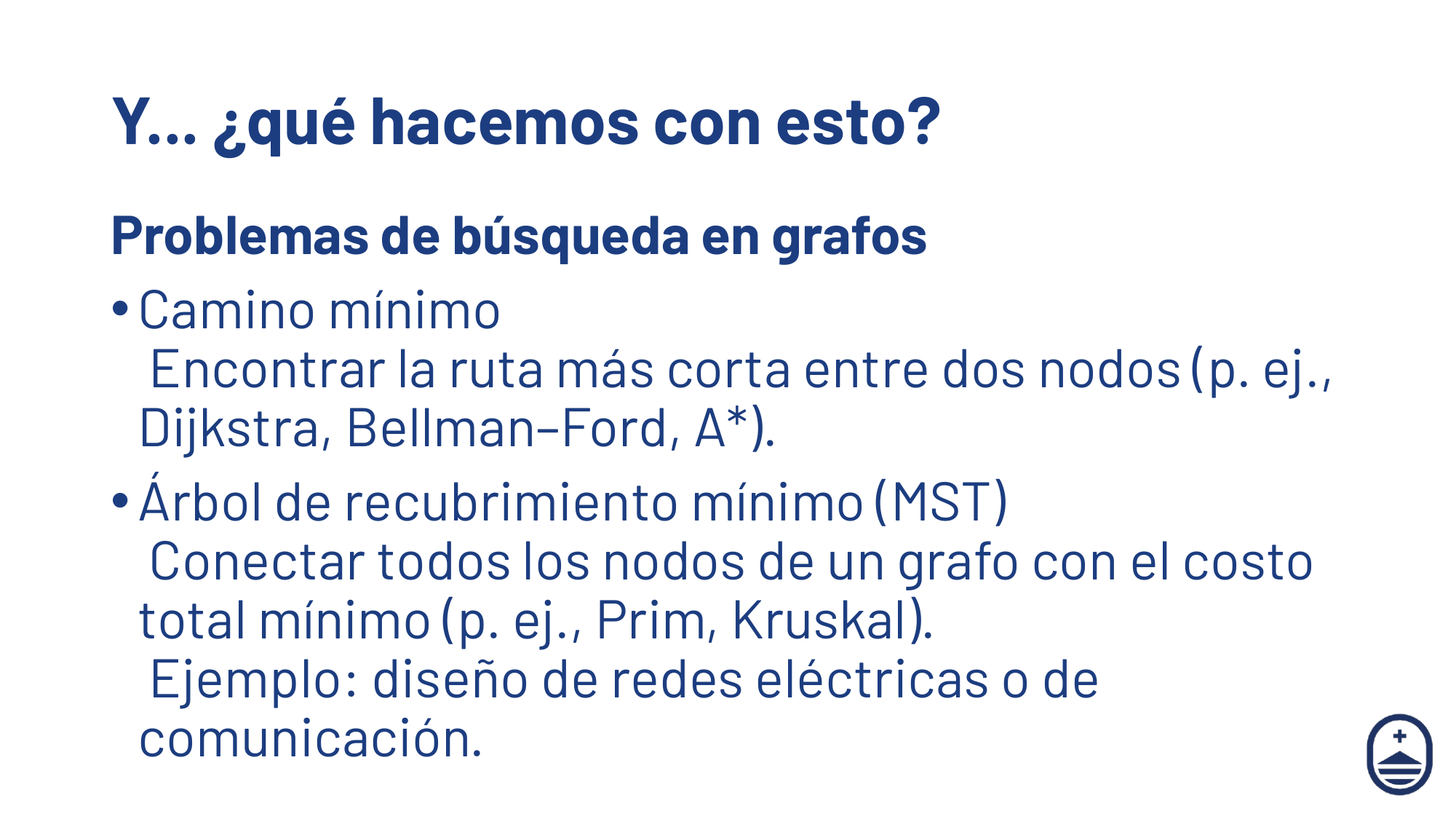

# Y... ¿qué hacemos con esto?
Problemas de búsqueda en grafos
Camino mínimo
 Encontrar la ruta más corta entre dos nodos (p. ej., Dijkstra, Bellman–Ford, A*).
Árbol de recubrimiento mínimo (MST)
 Conectar todos los nodos de un grafo con el costo total mínimo (p. ej., Prim, Kruskal).
 Ejemplo: diseño de redes eléctricas o de comunicación.